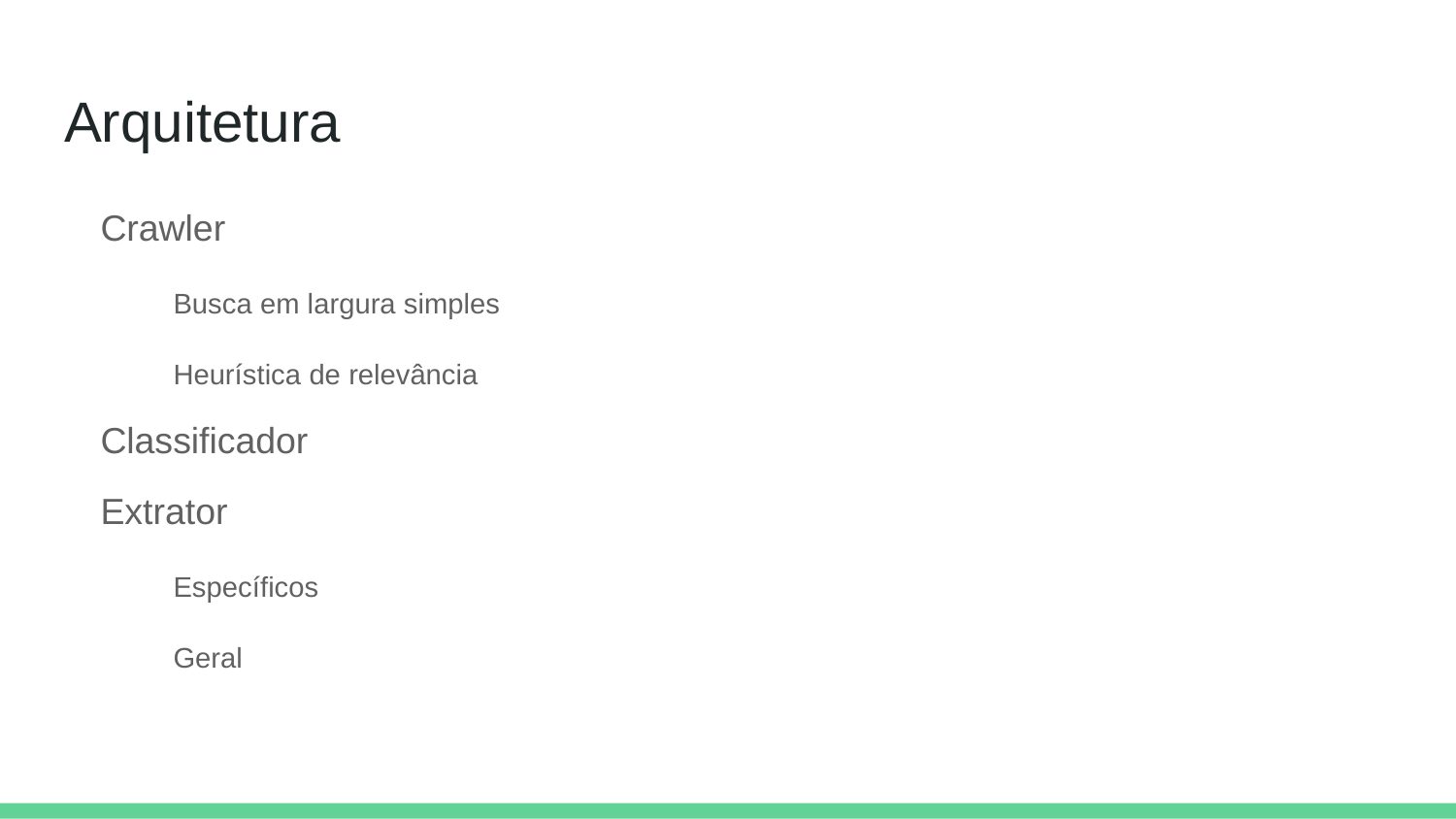

# Arquitetura
Crawler
Busca em largura simples
Heurística de relevância
Classificador
Extrator
Específicos
Geral